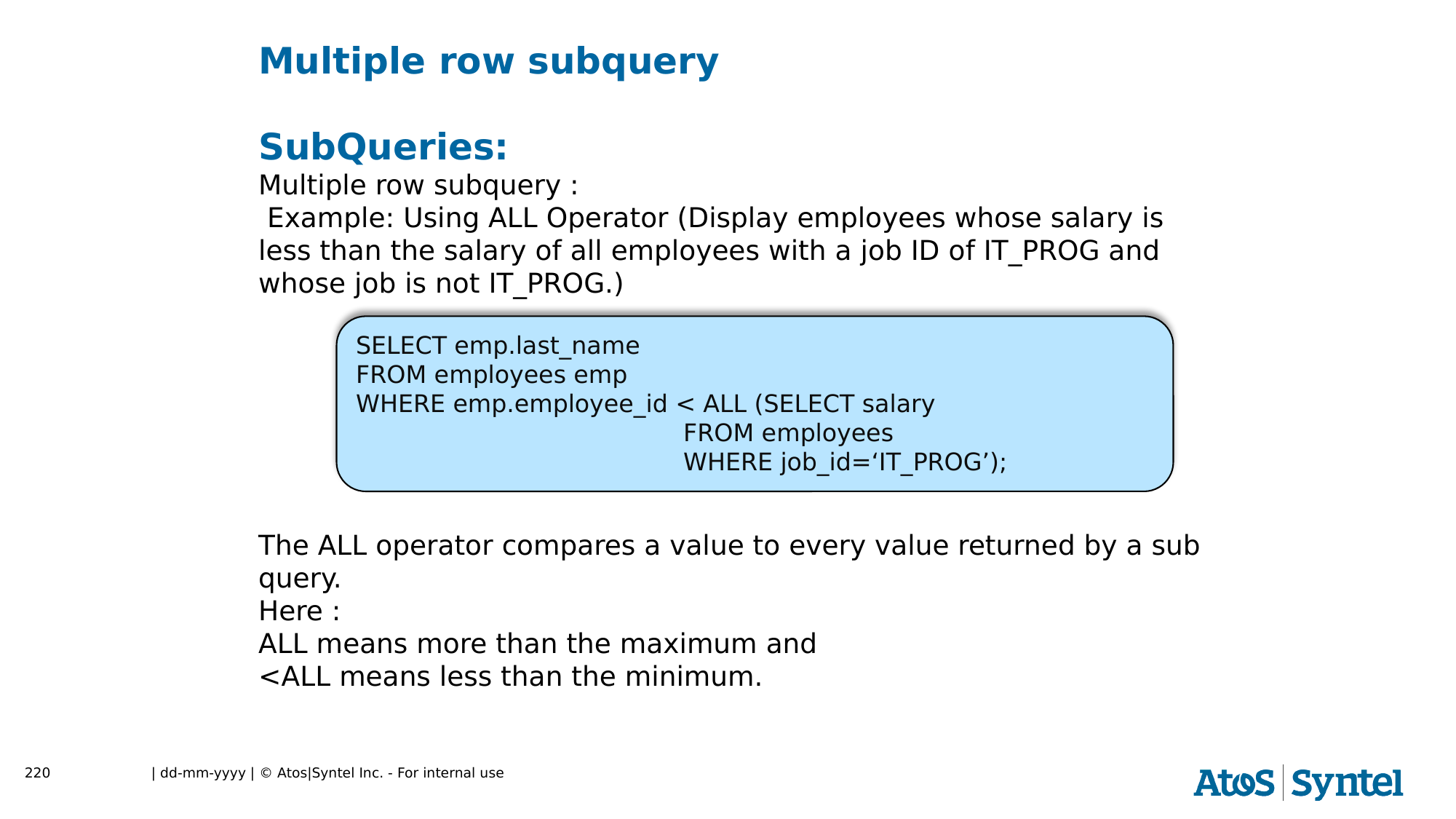

# Multiple row subquery
SubQueries:
Multiple row subquery :
 Example: Using ALL Operator (Display employees whose salary is less than the salary of all employees with a job ID of IT_PROG and whose job is not IT_PROG.)

The ALL operator compares a value to every value returned by a sub query.
Here :
ALL means more than the maximum and
<ALL means less than the minimum.

SELECT emp.last_name
FROM employees emp
WHERE emp.employee_id < ALL (SELECT salary
			FROM employees
			WHERE job_id=‘IT_PROG’);